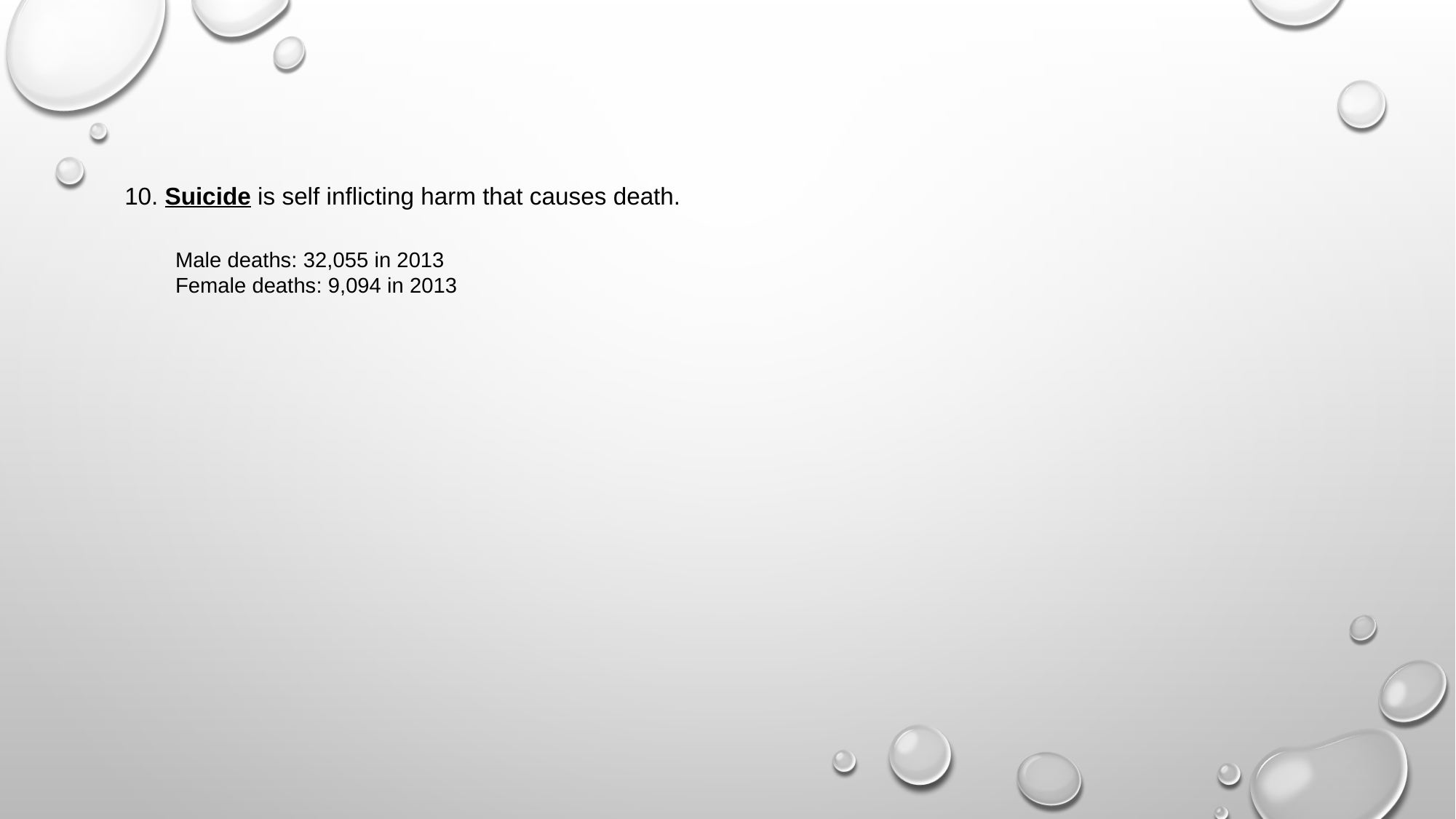

10. Suicide is self inflicting harm that causes death.
Male deaths: 32,055 in 2013
Female deaths: 9,094 in 2013